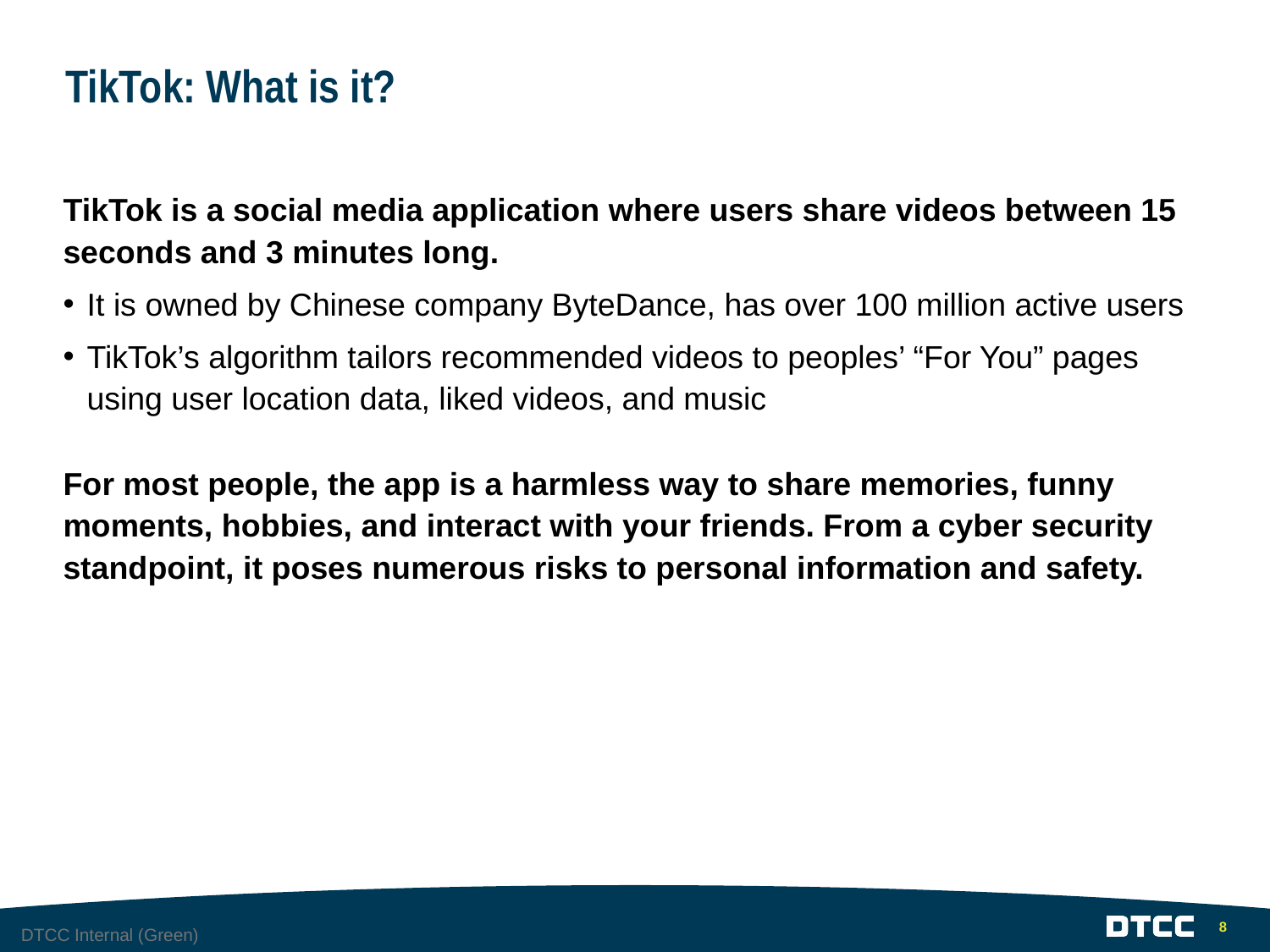

# TikTok: What is it?

TikTok is a social media application where users share videos between 15 seconds and 3 minutes long.
It is owned by Chinese company ByteDance, has over 100 million active users
TikTok’s algorithm tailors recommended videos to peoples’ “For You” pages using user location data, liked videos, and music
For most people, the app is a harmless way to share memories, funny moments, hobbies, and interact with your friends. From a cyber security standpoint, it poses numerous risks to personal information and safety.
8